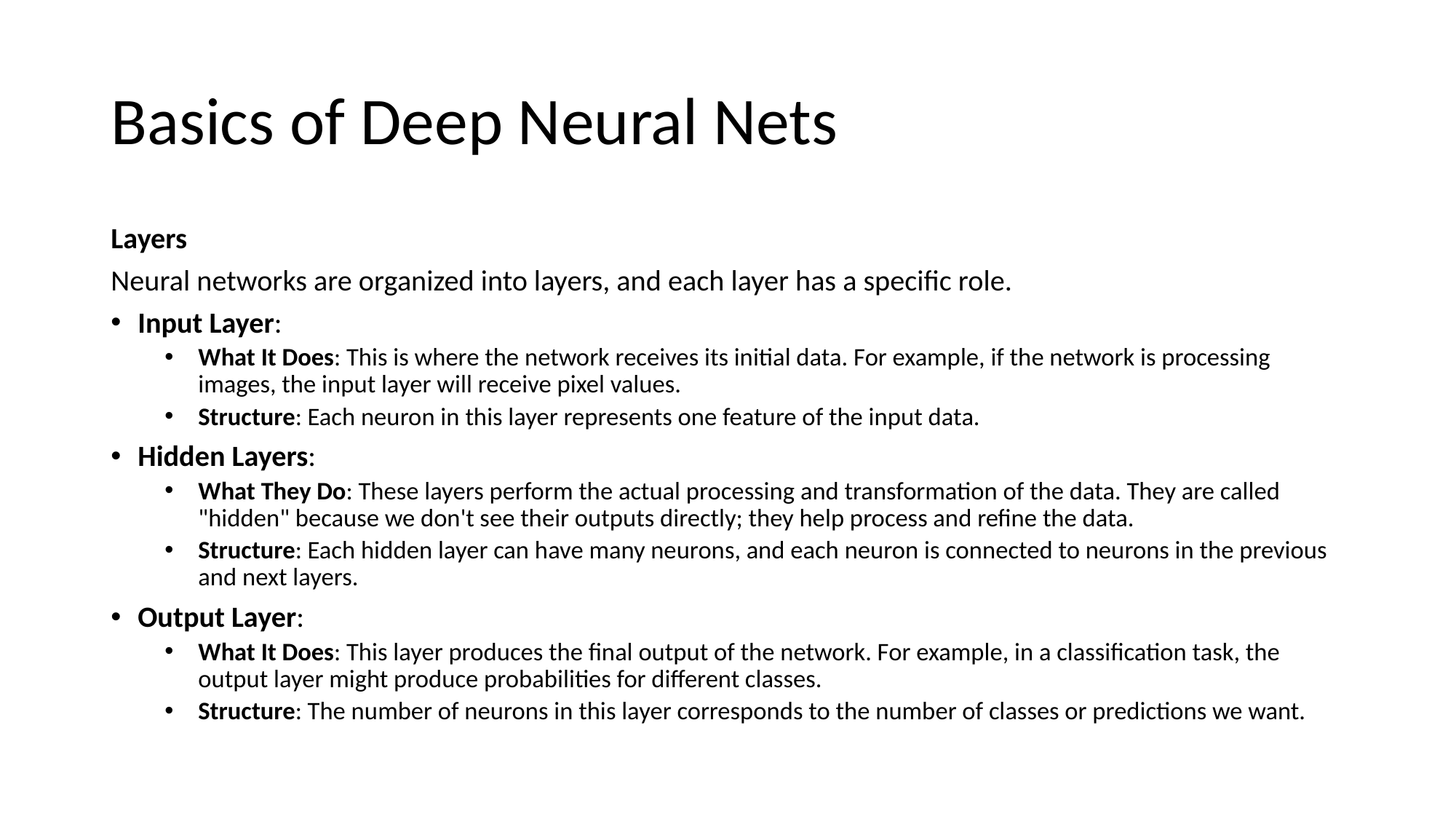

# Basics of Deep Neural Nets
Layers
Neural networks are organized into layers, and each layer has a specific role.
Input Layer:
What It Does: This is where the network receives its initial data. For example, if the network is processing images, the input layer will receive pixel values.
Structure: Each neuron in this layer represents one feature of the input data.
Hidden Layers:
What They Do: These layers perform the actual processing and transformation of the data. They are called "hidden" because we don't see their outputs directly; they help process and refine the data.
Structure: Each hidden layer can have many neurons, and each neuron is connected to neurons in the previous and next layers.
Output Layer:
What It Does: This layer produces the final output of the network. For example, in a classification task, the output layer might produce probabilities for different classes.
Structure: The number of neurons in this layer corresponds to the number of classes or predictions we want.